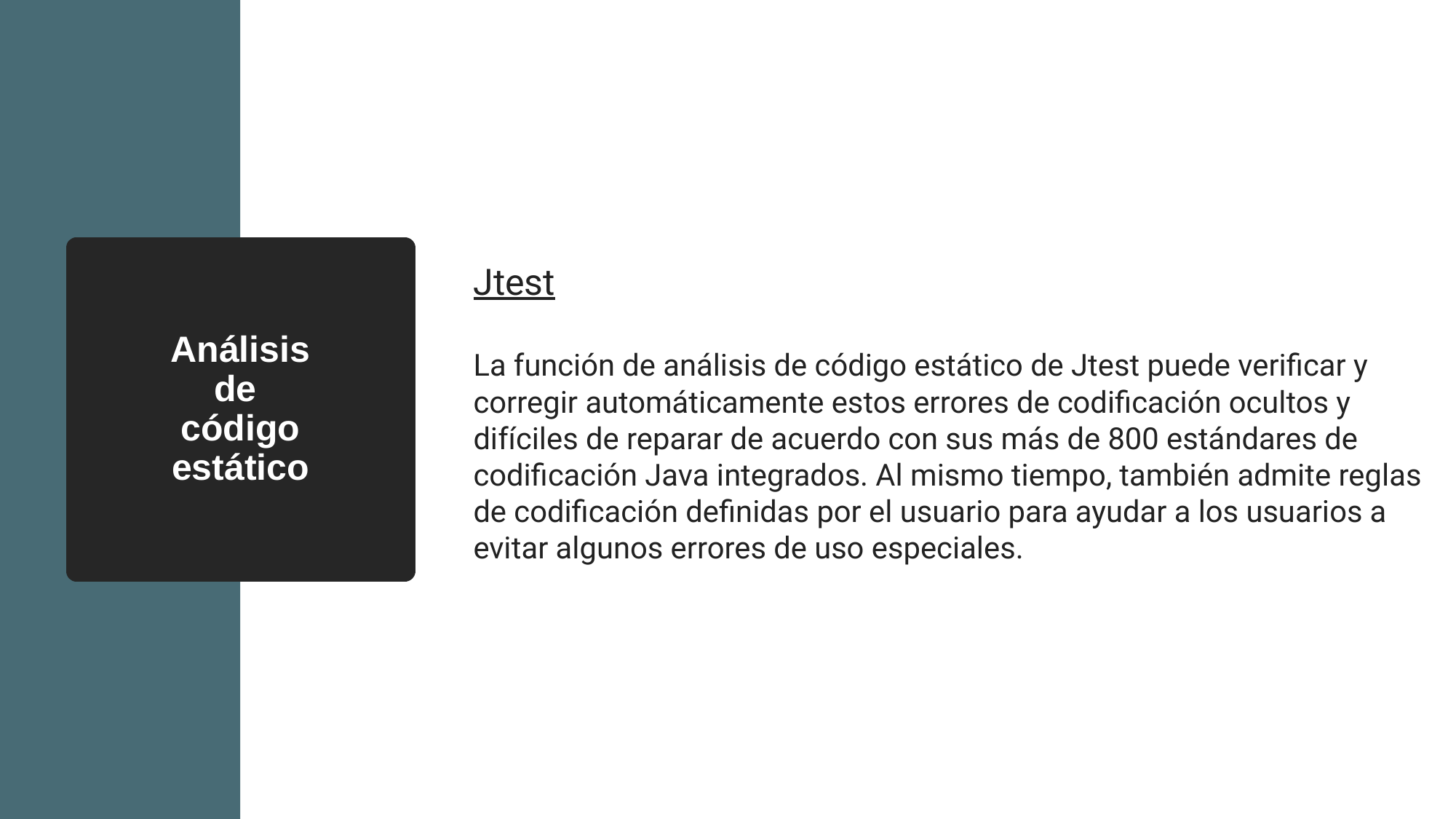

Análisis
de
código
estático
Jtest

La función de análisis de código estático de Jtest puede verificar y corregir automáticamente estos errores de codificación ocultos y difíciles de reparar de acuerdo con sus más de 800 estándares de codificación Java integrados. Al mismo tiempo, también admite reglas de codificación definidas por el usuario para ayudar a los usuarios a evitar algunos errores de uso especiales.